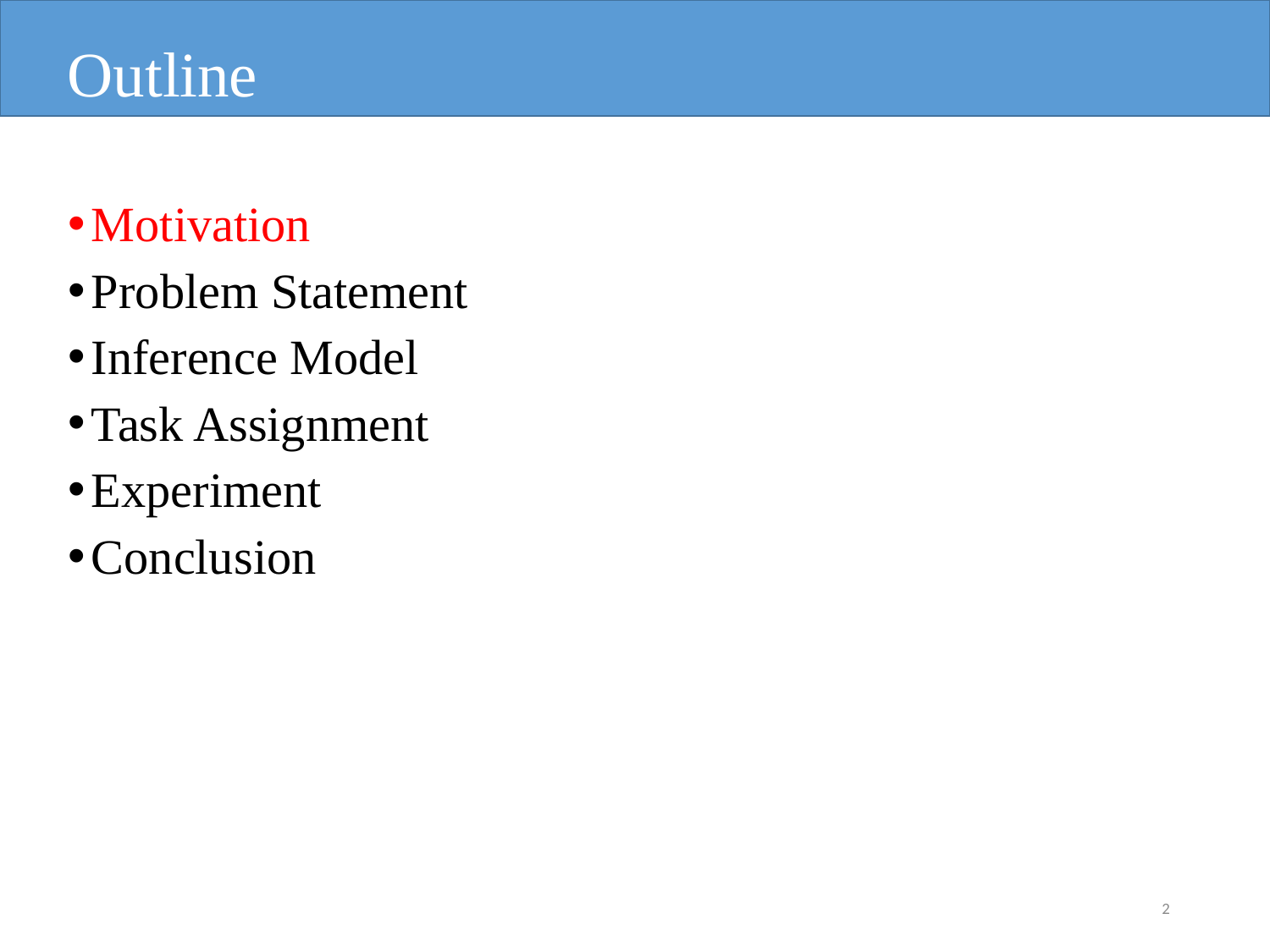

Outline
Motivation
Problem Statement
Inference Model
Task Assignment
Experiment
Conclusion
2